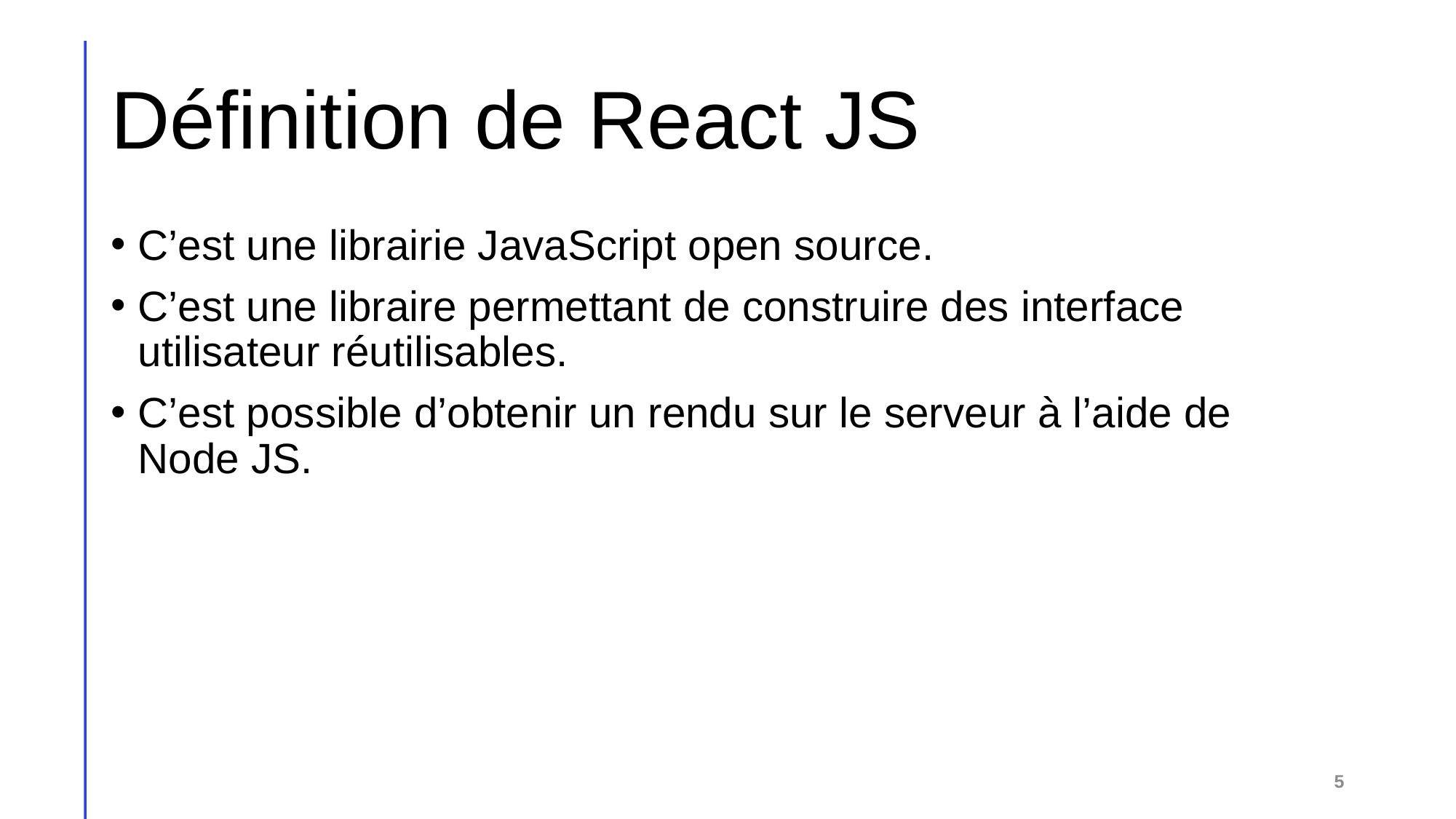

# Définition de React JS
C’est une librairie JavaScript open source.
C’est une libraire permettant de construire des interface utilisateur réutilisables.
C’est possible d’obtenir un rendu sur le serveur à l’aide de Node JS.
5